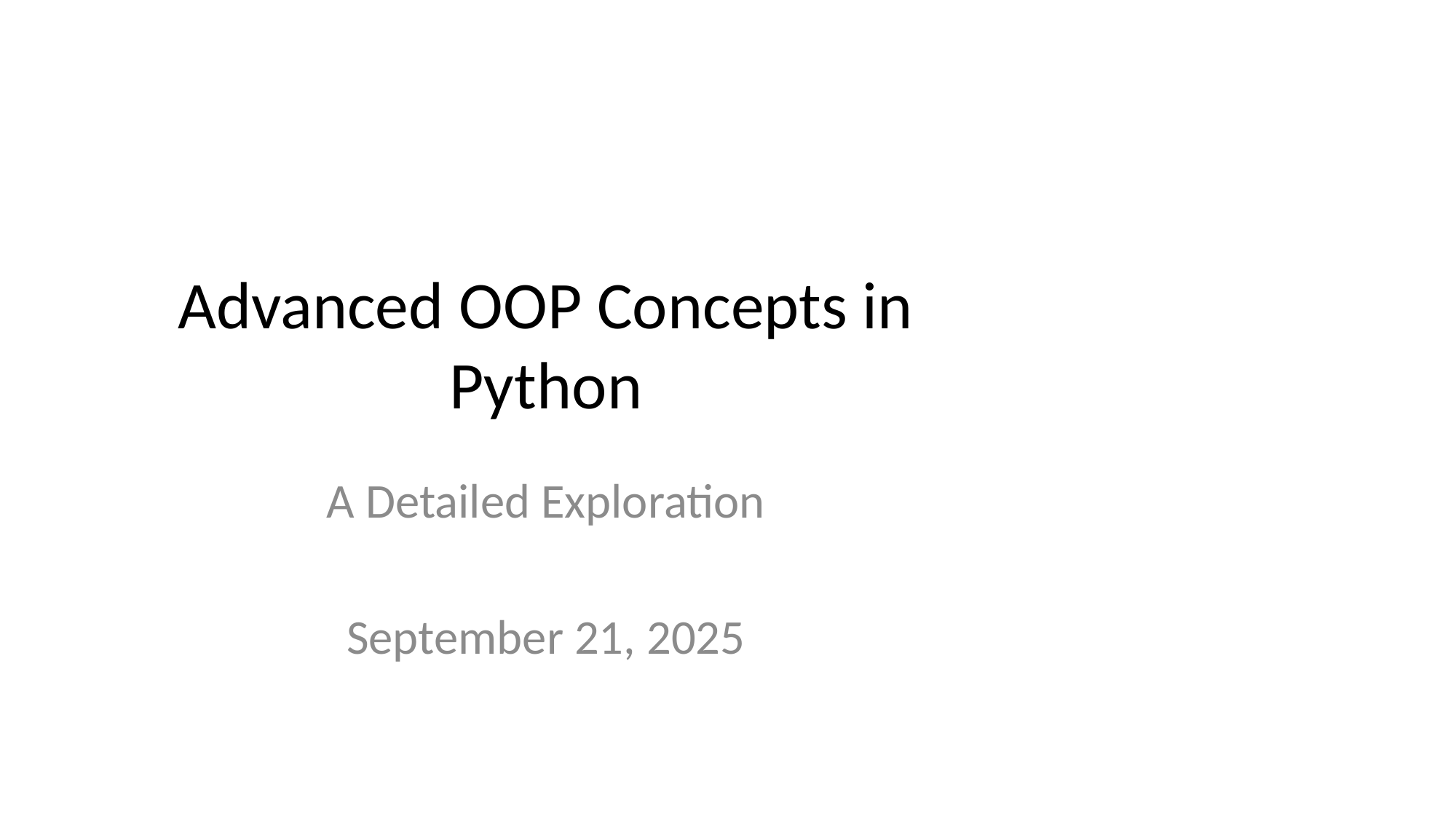

# Advanced OOP Concepts in Python
A Detailed Exploration

September 21, 2025